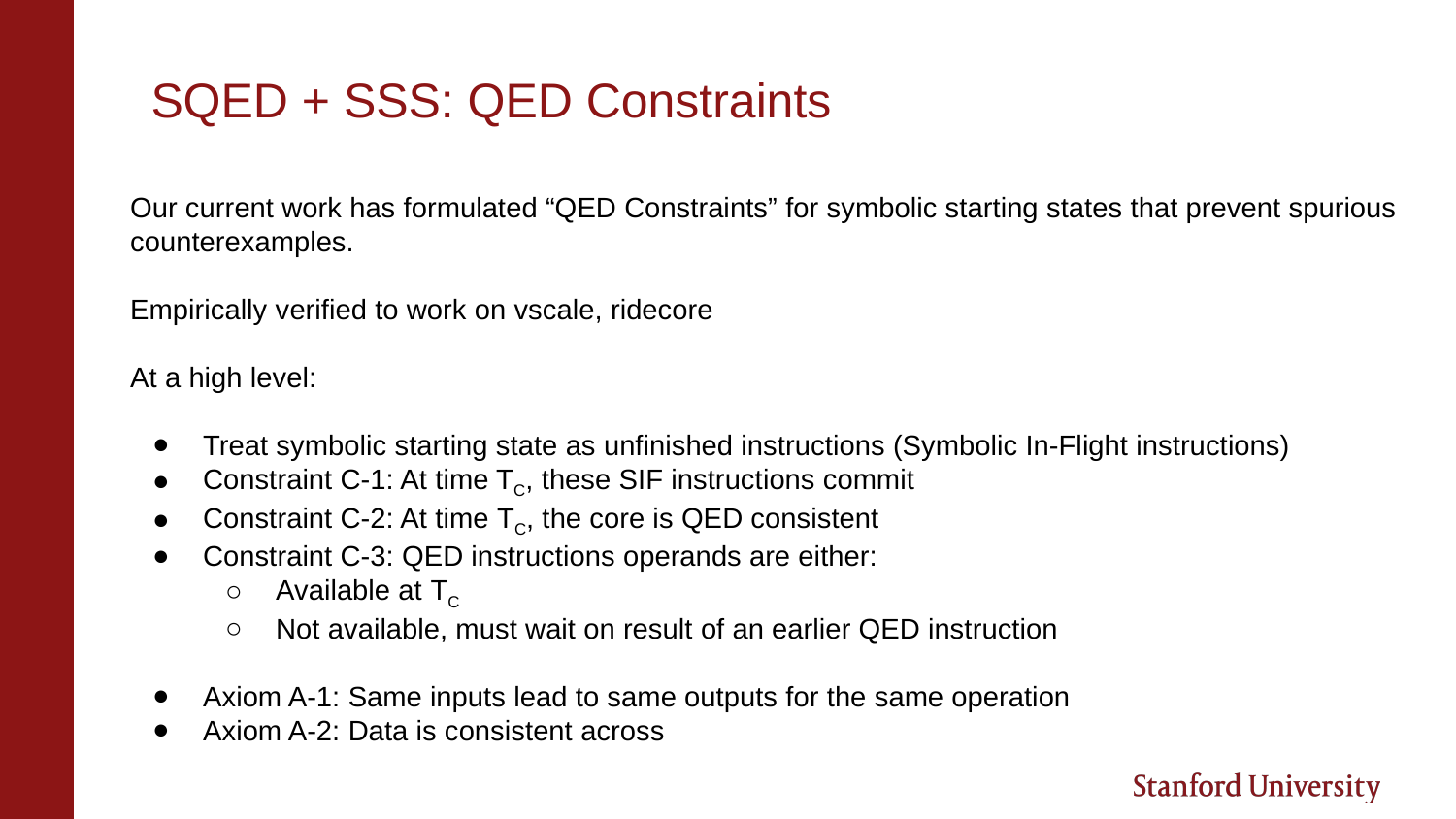

# SQED + SSS: QED Constraints

Our current work has formulated “QED Constraints” for symbolic starting states that prevent spurious counterexamples.

Empirically verified to work on vscale, ridecore

At a high level:

Treat symbolic starting state as unfinished instructions (Symbolic In-Flight instructions)
Constraint C-1: At time TC, these SIF instructions commit
Constraint C-2: At time TC, the core is QED consistent
Constraint C-3: QED instructions operands are either:
Available at TC
Not available, must wait on result of an earlier QED instruction
Axiom A-1: Same inputs lead to same outputs for the same operation
Axiom A-2: Data is consistent across